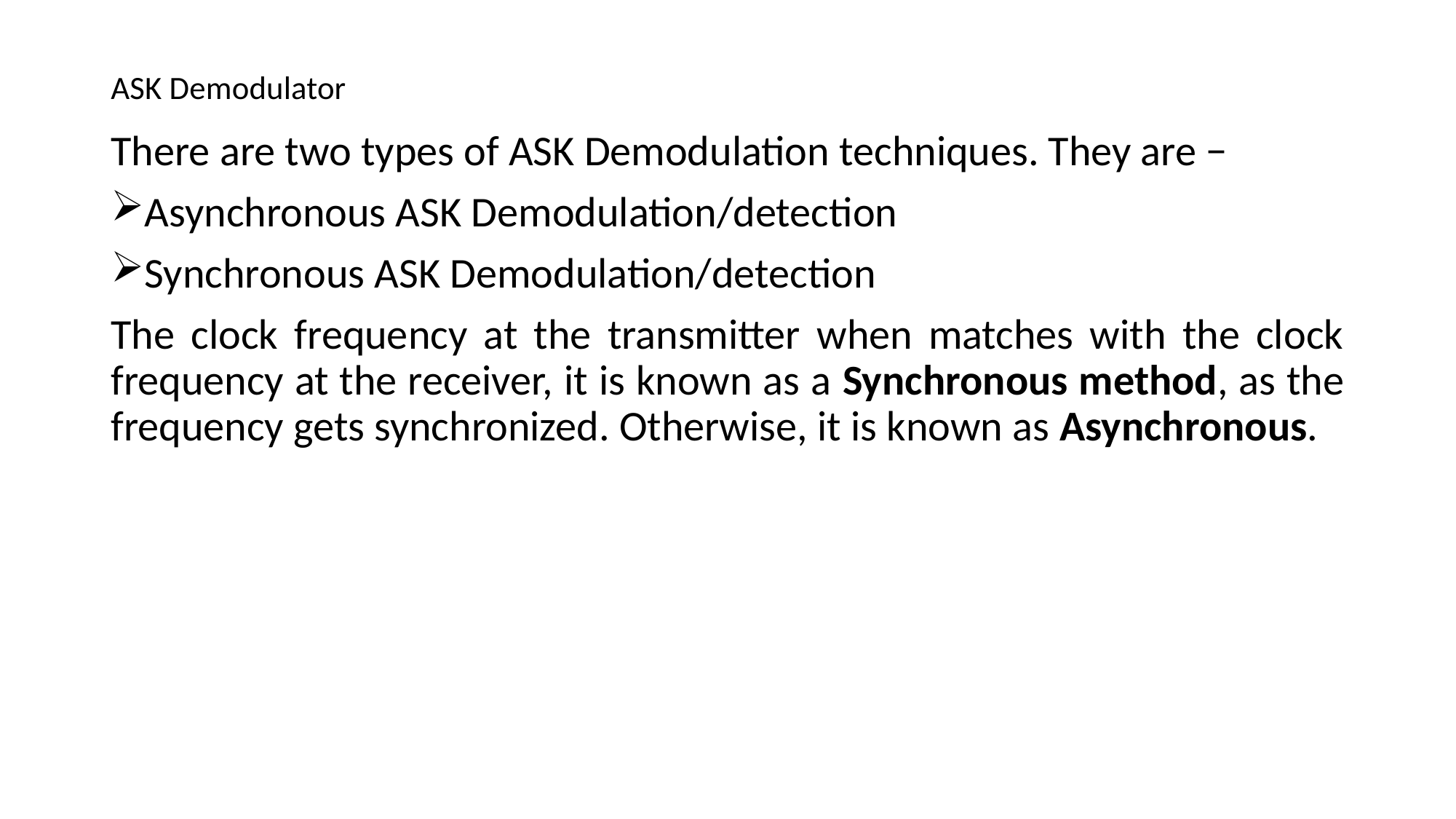

# ASK Demodulator
There are two types of ASK Demodulation techniques. They are −
Asynchronous ASK Demodulation/detection
Synchronous ASK Demodulation/detection
The clock frequency at the transmitter when matches with the clock frequency at the receiver, it is known as a Synchronous method, as the frequency gets synchronized. Otherwise, it is known as Asynchronous.